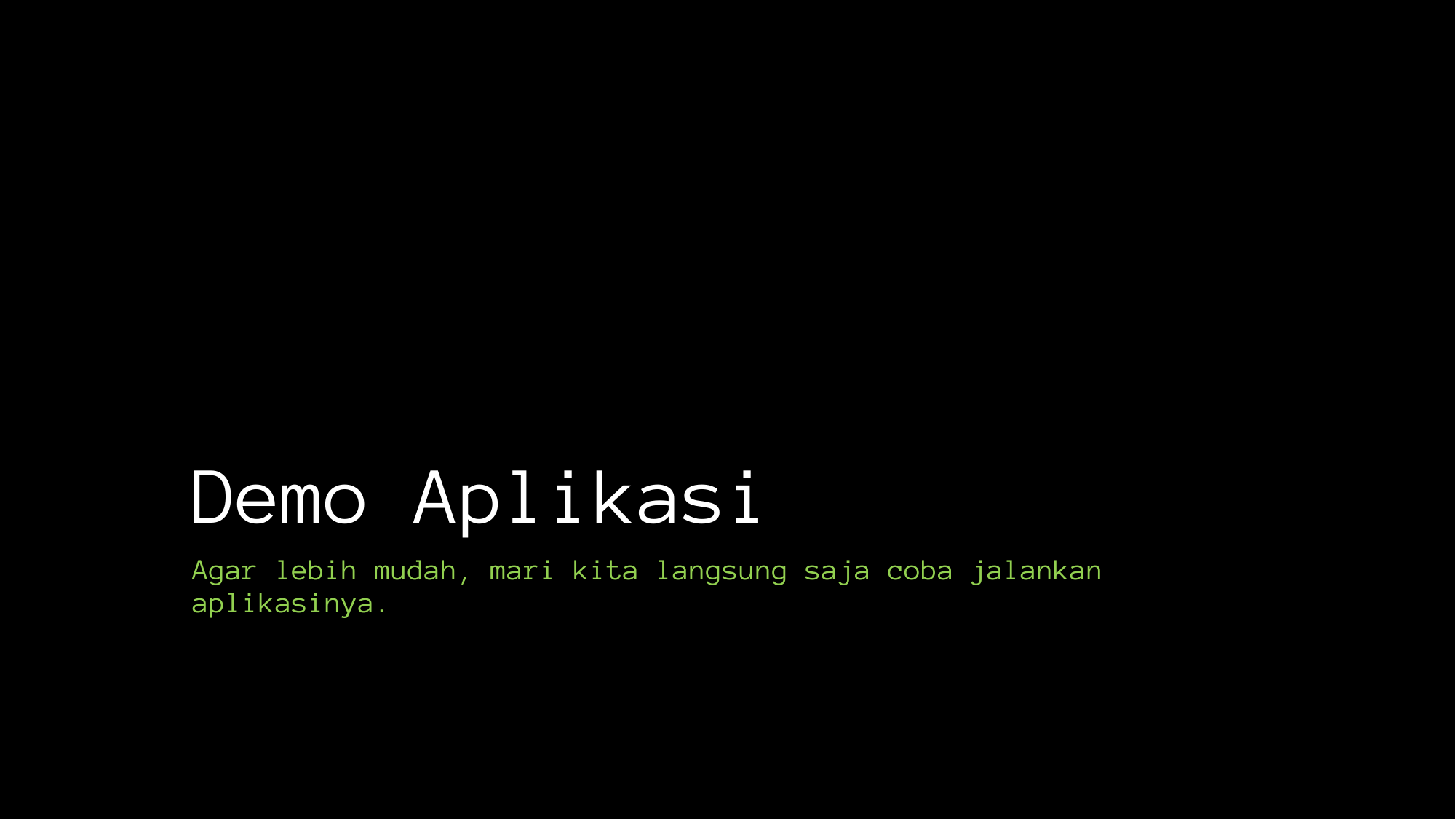

# Demo Aplikasi
Agar lebih mudah, mari kita langsung saja coba jalankan aplikasinya.